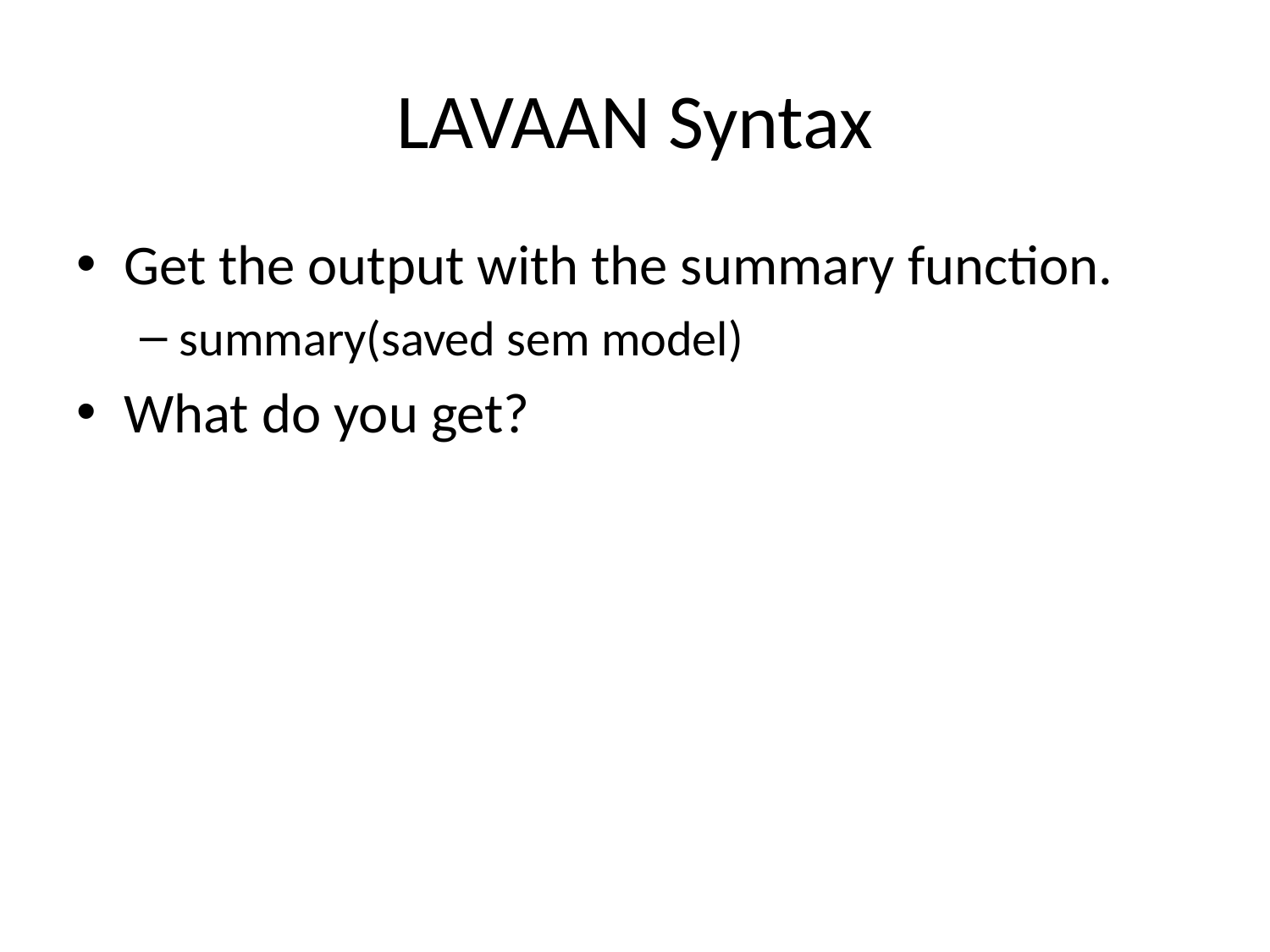

# LAVAAN Syntax
Get the output with the summary function.
summary(saved sem model)
What do you get?